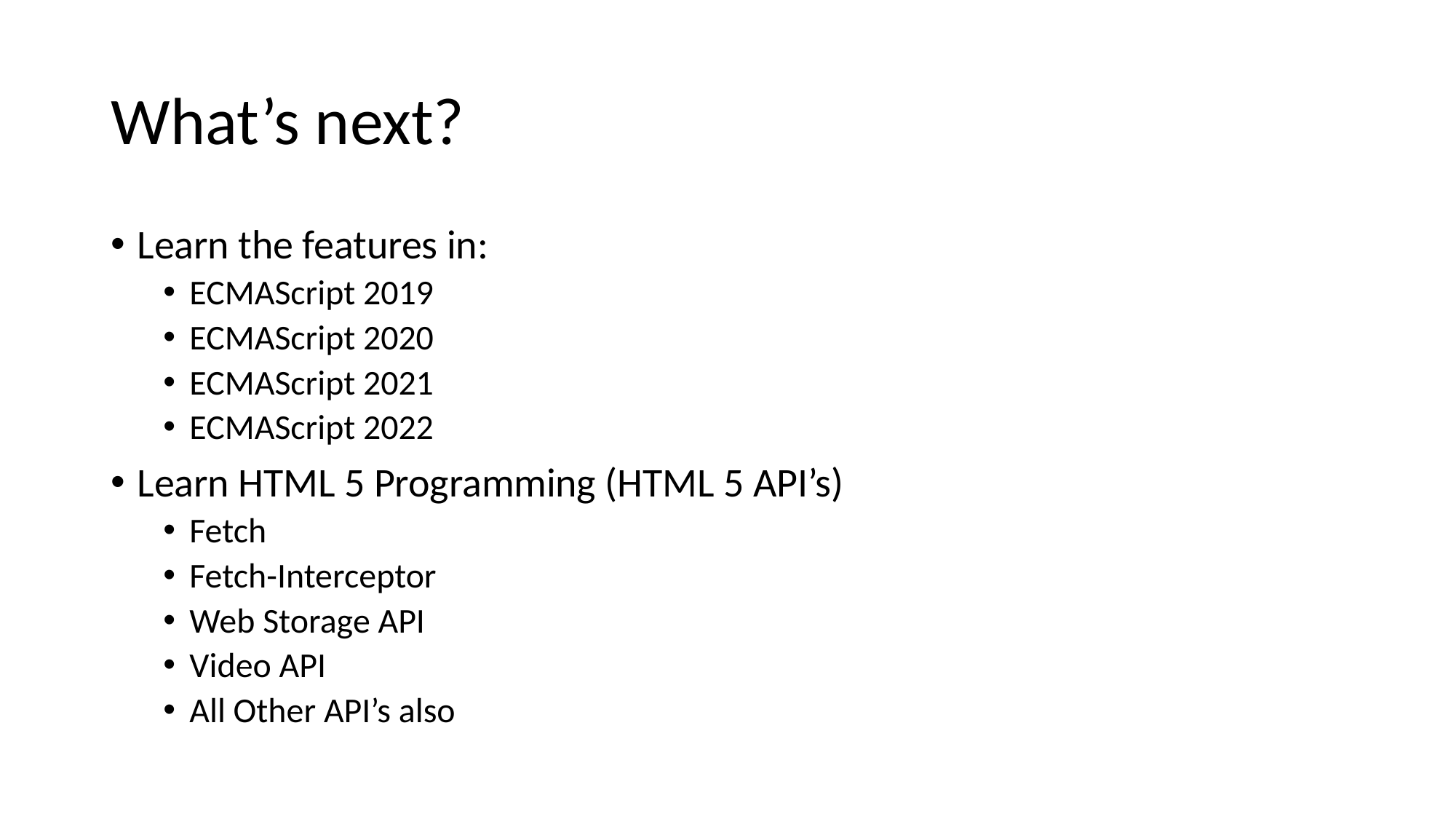

# What’s next?
Learn the features in:
ECMAScript 2019
ECMAScript 2020
ECMAScript 2021
ECMAScript 2022
Learn HTML 5 Programming (HTML 5 API’s)
Fetch
Fetch-Interceptor
Web Storage API
Video API
All Other API’s also